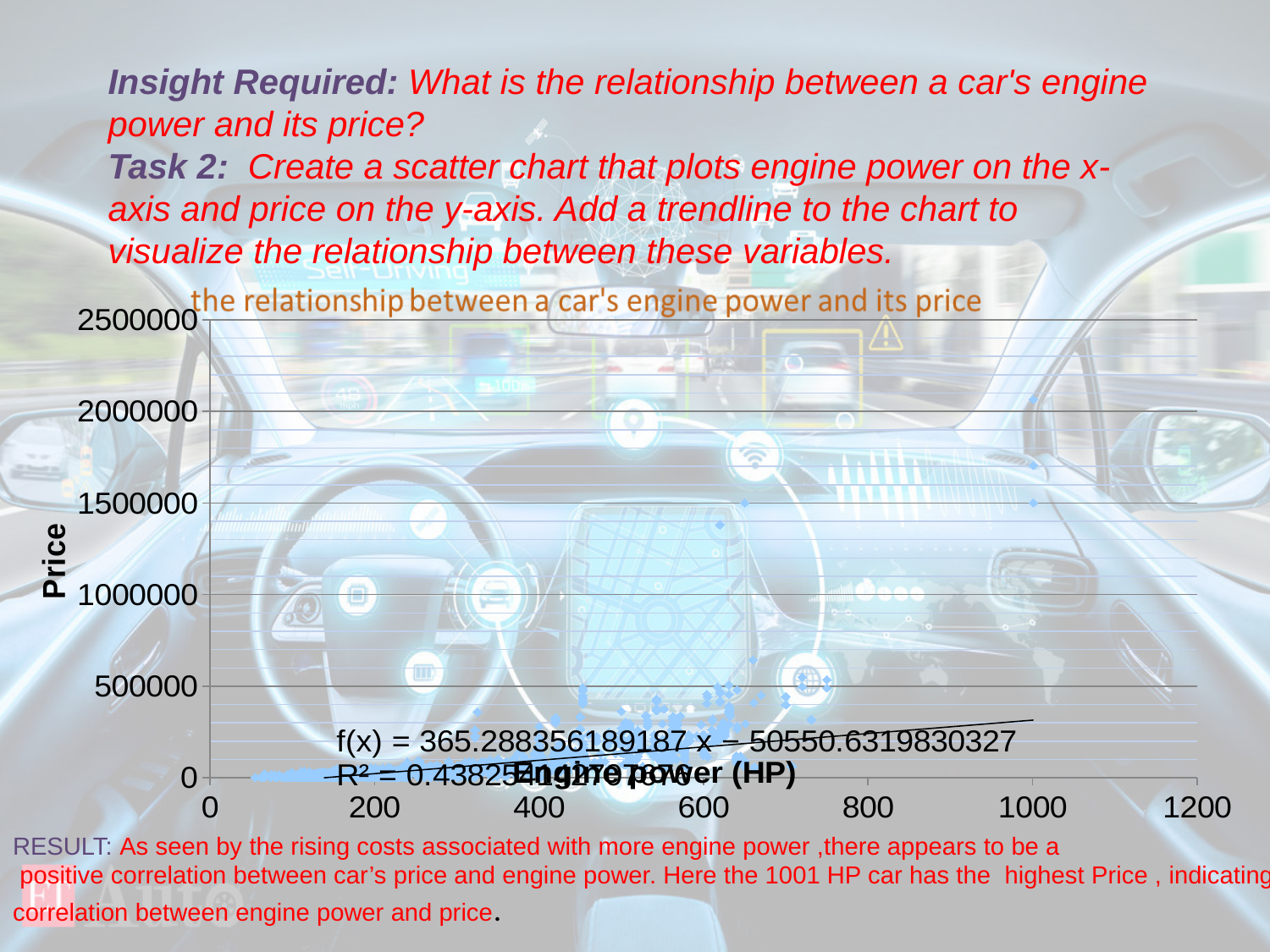

Insight Required: What is the relationship between a car's engine power and its price?
Task 2:  Create a scatter chart that plots engine power on the x-axis and price on the y-axis. Add a trendline to the chart to visualize the relationship between these variables.

### Chart

| Category | MSRP |
|---|---|
RESULT: As seen by the rising costs associated with more engine power ,there appears to be a
 positive correlation between car’s price and engine power. Here the 1001 HP car has the  highest Price , indicating correlation between engine power and price.